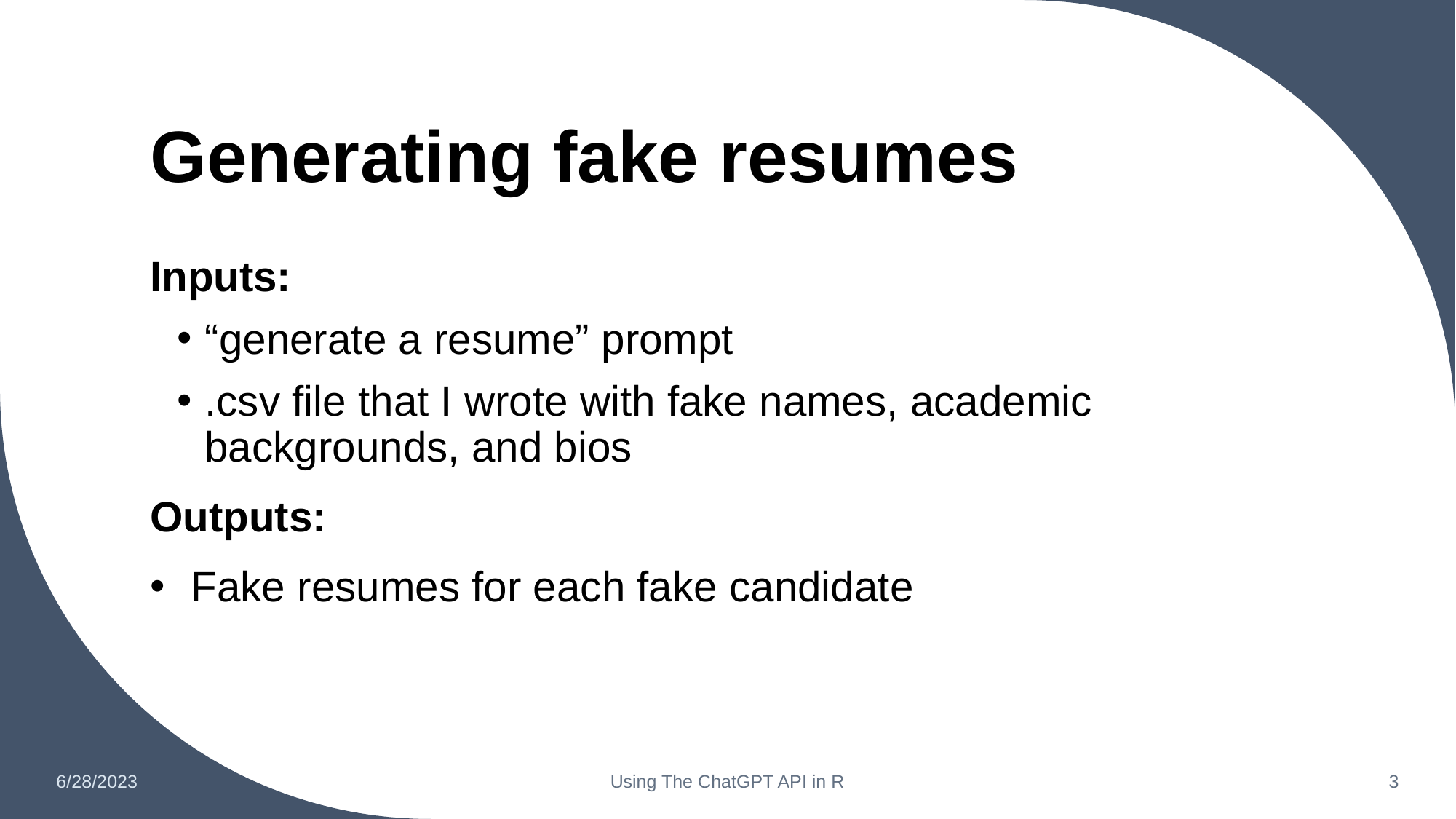

# Generating fake resumes
Inputs:
“generate a resume” prompt
.csv file that I wrote with fake names, academic backgrounds, and bios
Outputs:
Fake resumes for each fake candidate

6/28/2023
Using The ChatGPT API in R
3